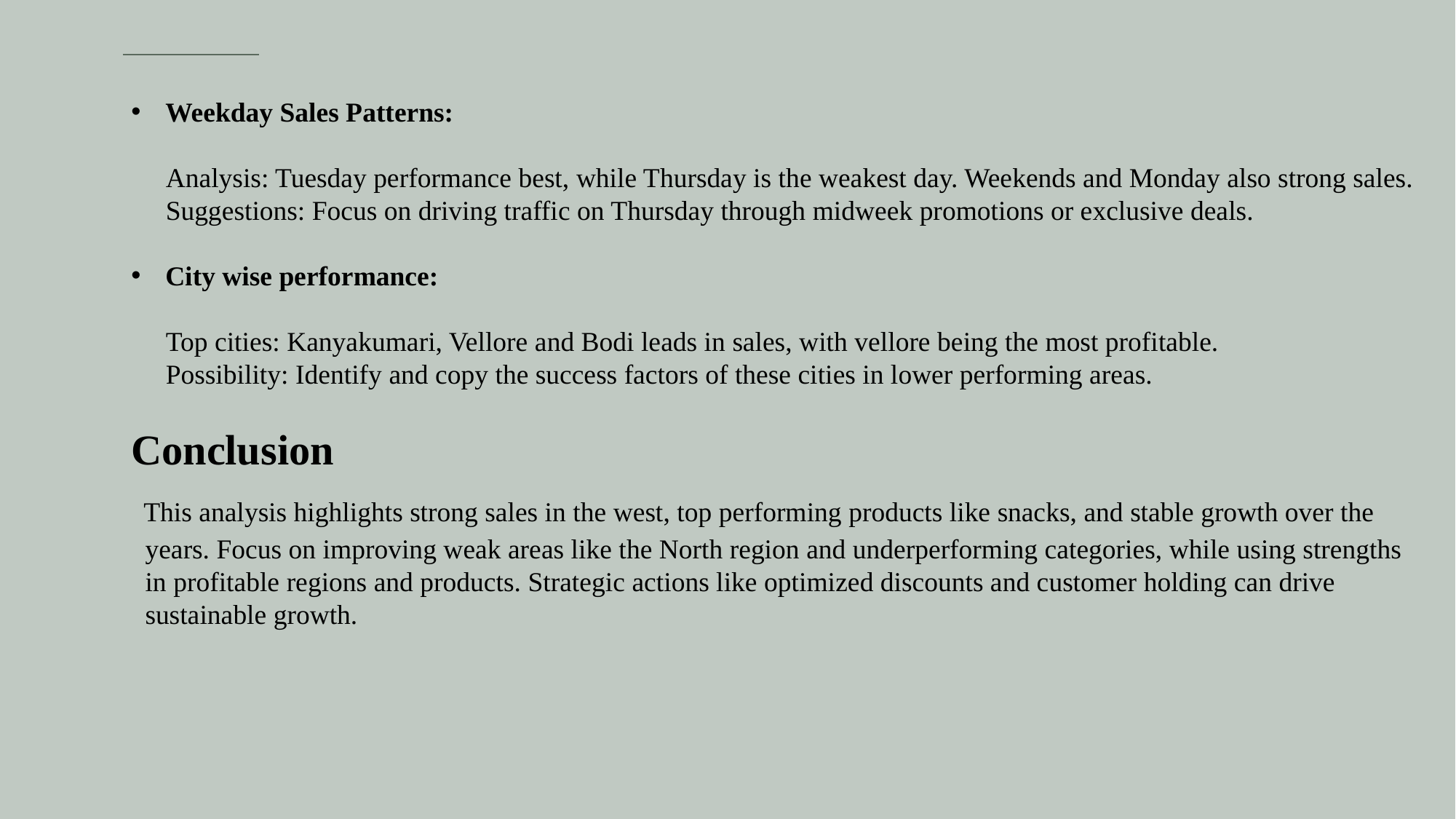

Weekday Sales Patterns:

     Analysis: Tuesday performance best, while Thursday is the weakest day. Weekends and Monday also strong sales.
     Suggestions: Focus on driving traffic on Thursday through midweek promotions or exclusive deals.

City wise performance:

     Top cities: Kanyakumari, Vellore and Bodi leads in sales, with vellore being the most profitable.
     Possibility: Identify and copy the success factors of these cities in lower performing areas.

Conclusion
 This analysis highlights strong sales in the west, top performing products like snacks, and stable growth over the
  years. Focus on improving weak areas like the North region and underperforming categories, while using strengths
  in profitable regions and products. Strategic actions like optimized discounts and customer holding can drive
  sustainable growth.